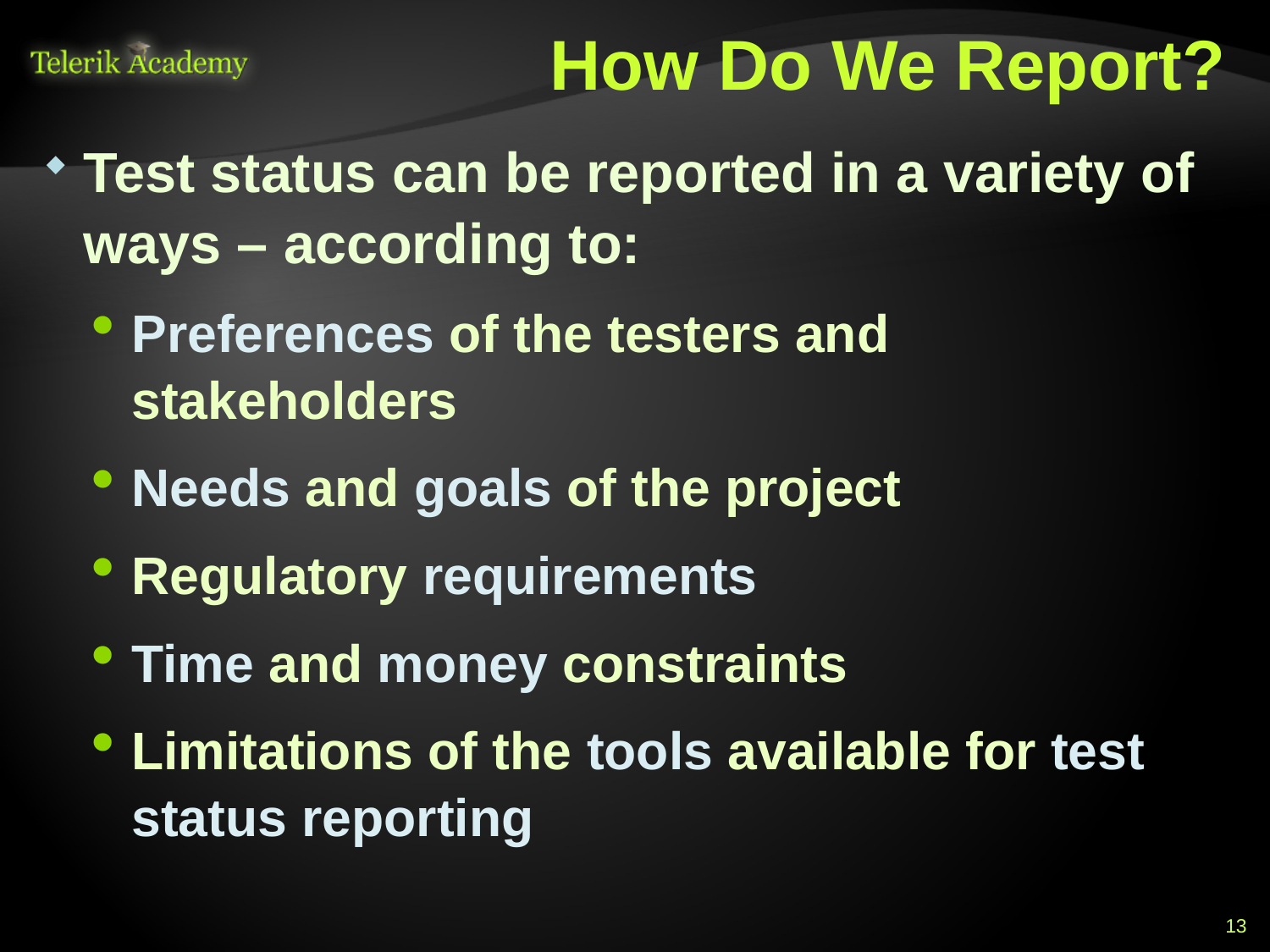

# How Do We Report?
Test status can be reported in a variety of ways – according to:
Preferences of the testers and stakeholders
Needs and goals of the project
Regulatory requirements
Time and money constraints
Limitations of the tools available for test status reporting
13